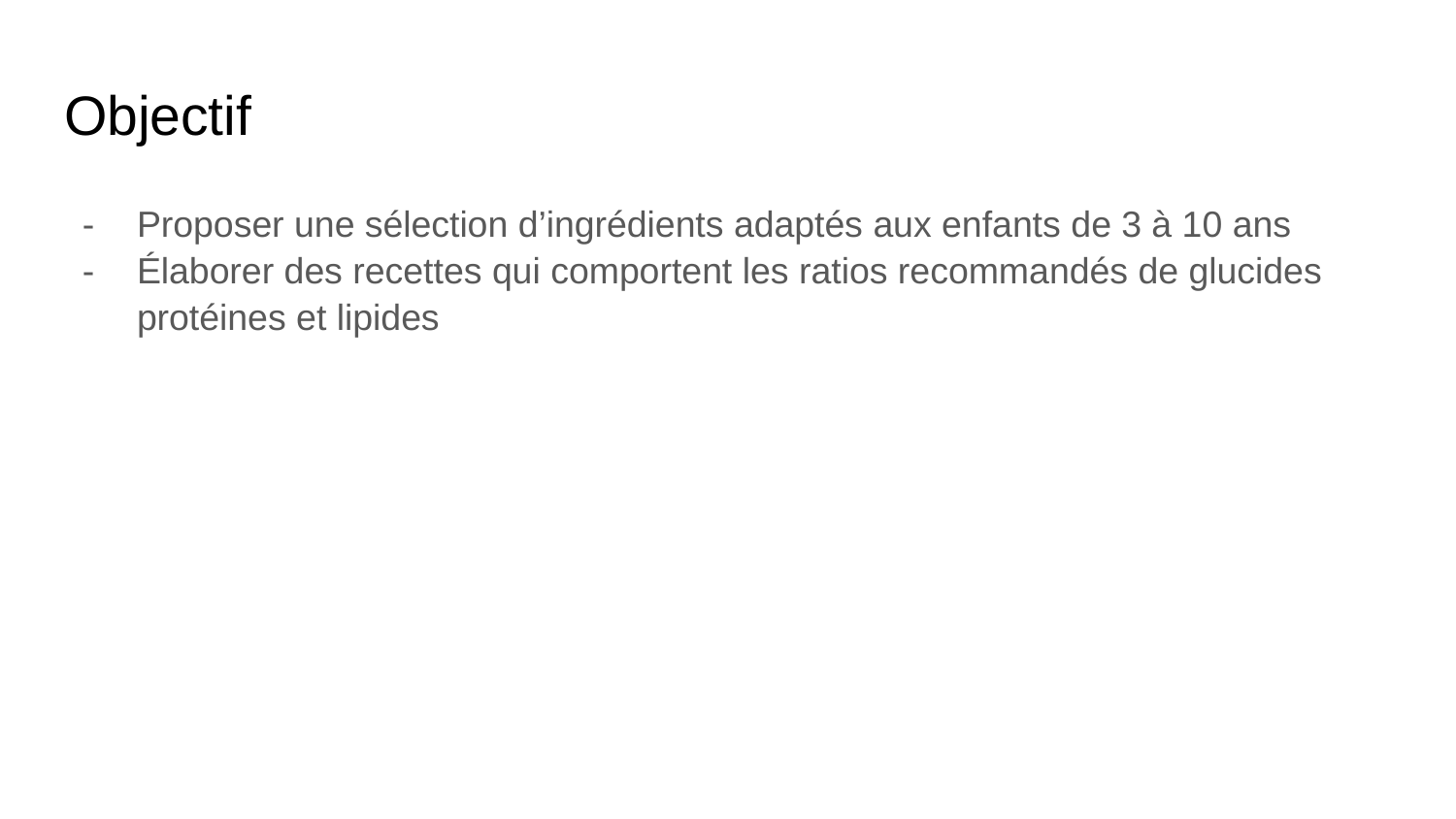

# Objectif
Proposer une sélection d’ingrédients adaptés aux enfants de 3 à 10 ans
Élaborer des recettes qui comportent les ratios recommandés de glucides protéines et lipides